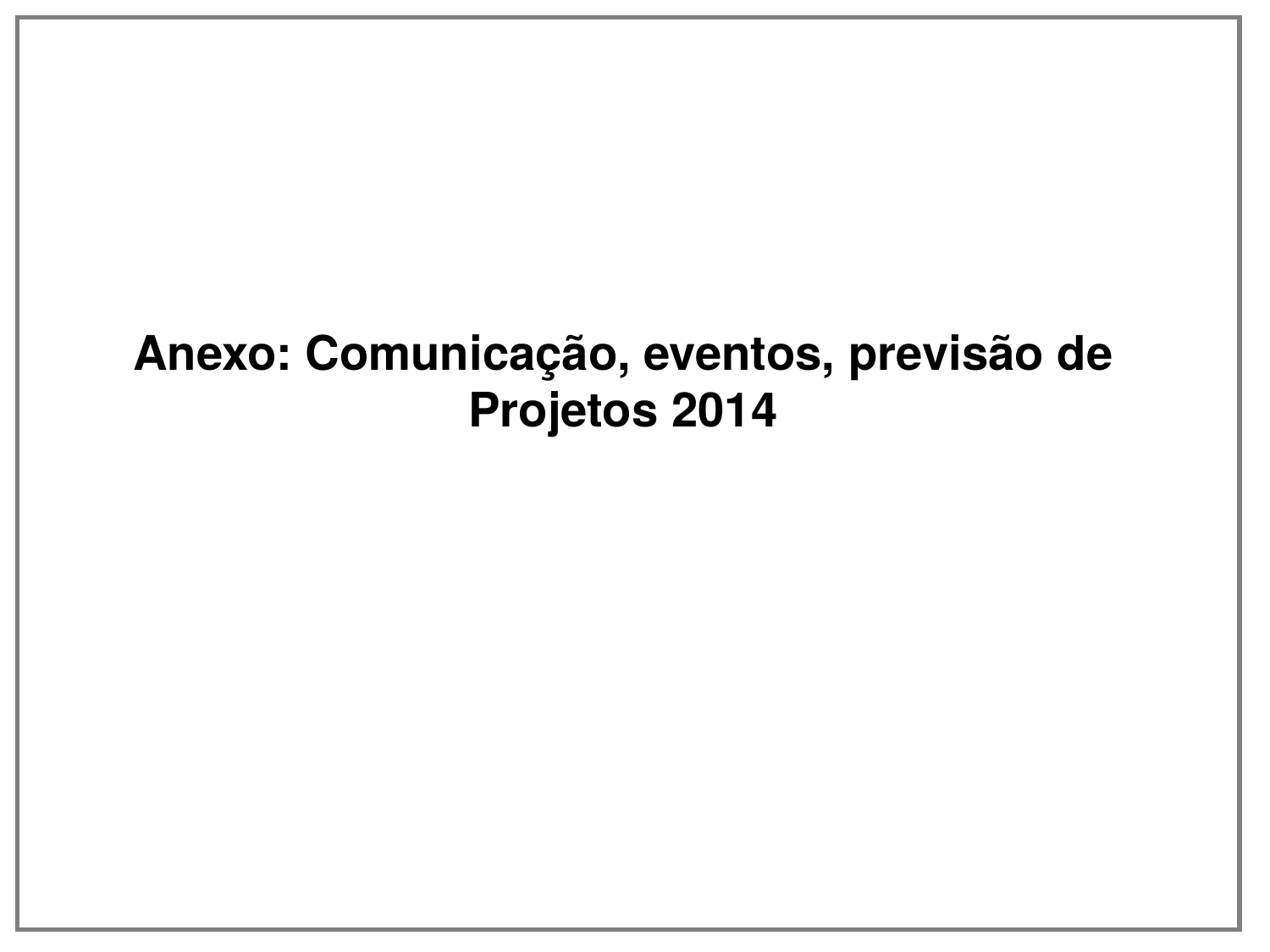

Anexo: Comunicação, eventos, previsão de Projetos 2014